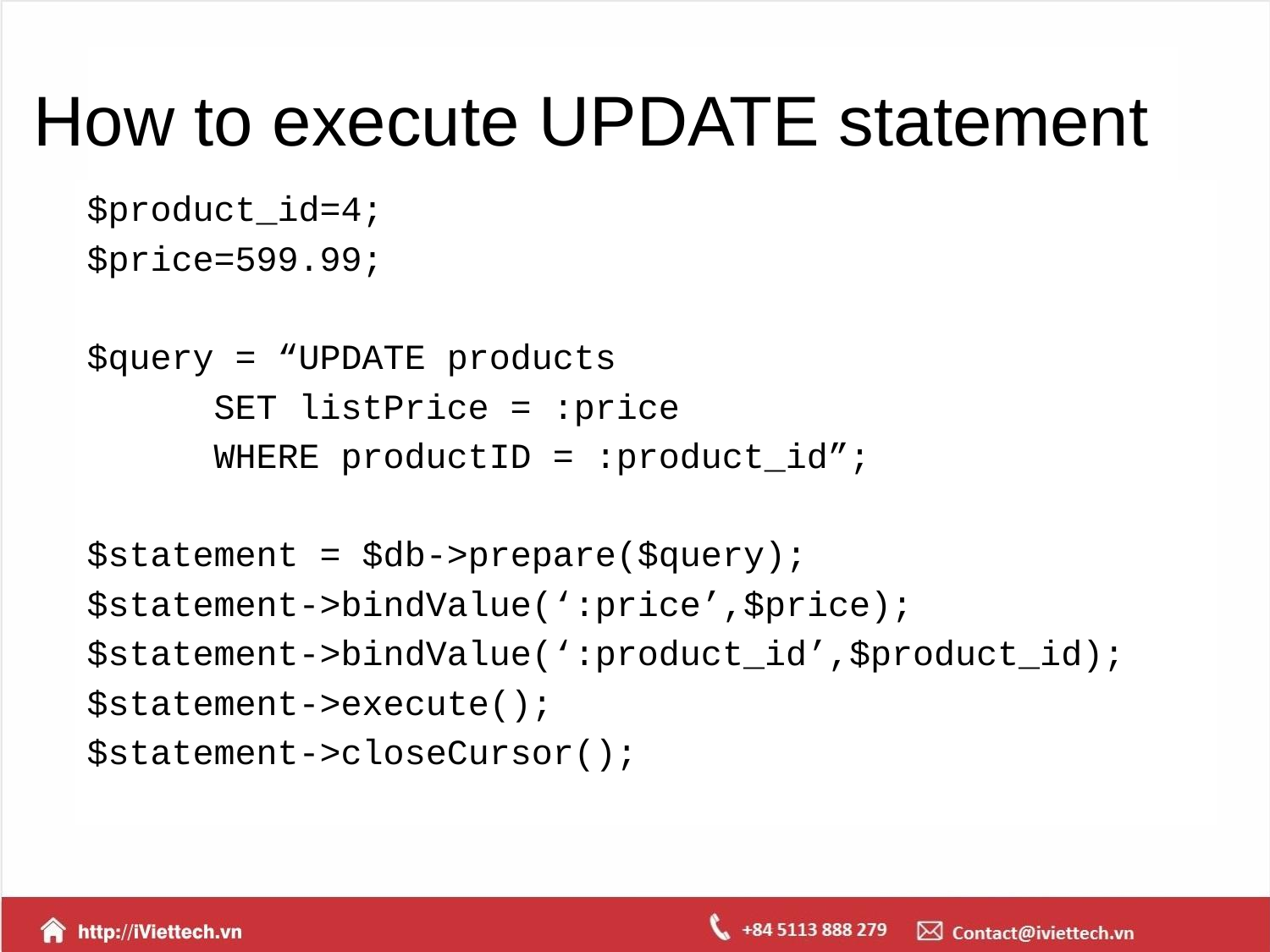

# How to execute UPDATE statement
$product_id=4;
$price=599.99;

$query = “UPDATE products
	SET listPrice = :price
	WHERE productID = :product_id”;

$statement = $db->prepare($query);
$statement->bindValue(‘:price’,$price);
$statement->bindValue(‘:product_id’,$product_id);
$statement->execute();
$statement->closeCursor();